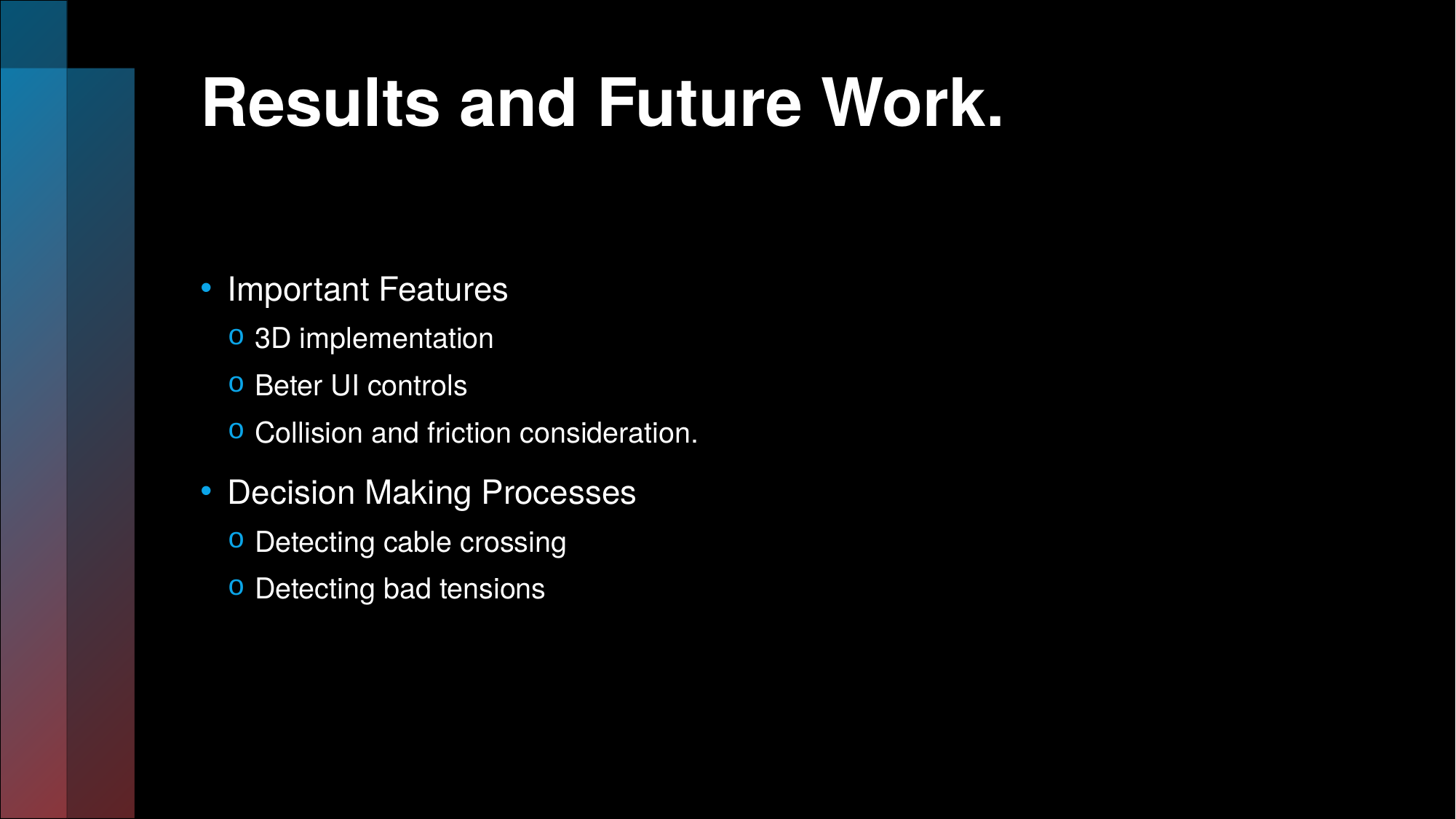

# Results and Future Work.
Important Features
3D implementation
Beter UI controls
Collision and friction consideration.
Decision Making Processes
Detecting cable crossing
Detecting bad tensions